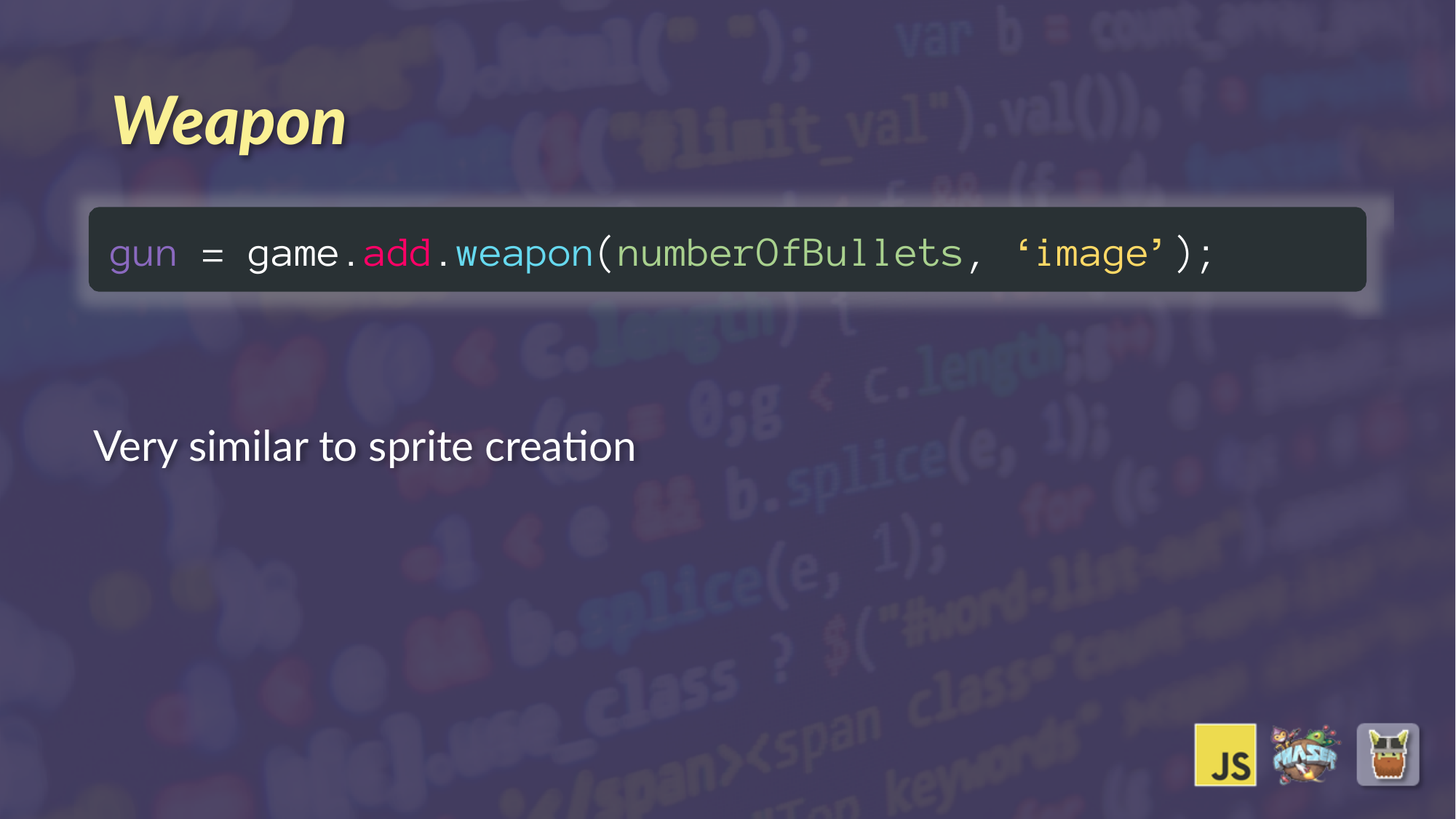

# Weapon
gun = game.add.weapon(numberOfBullets, ‘image’);
Very similar to sprite creation